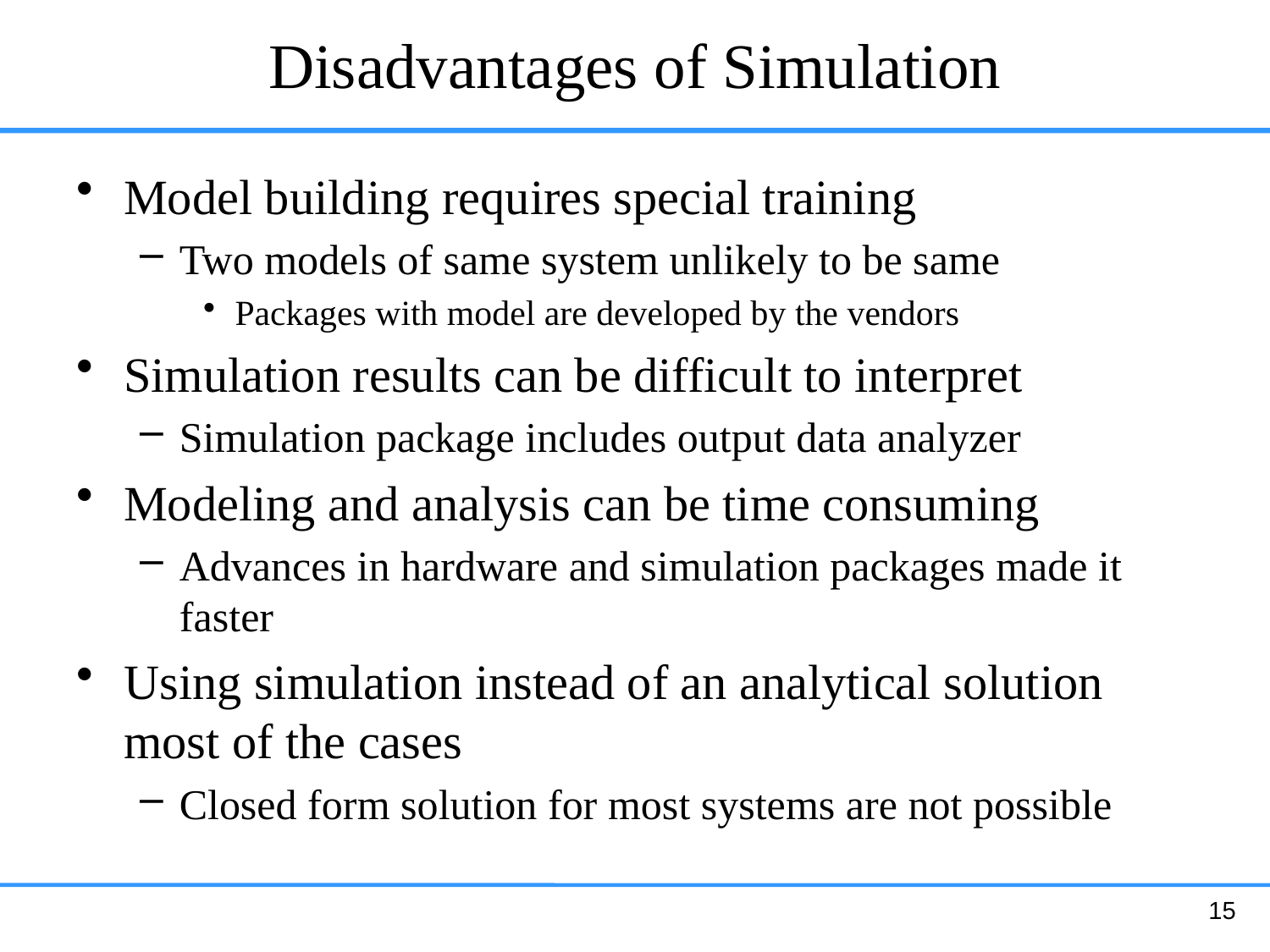

# Disadvantages of Simulation
Model building requires special training
Two models of same system unlikely to be same
Packages with model are developed by the vendors
Simulation results can be difficult to interpret
Simulation package includes output data analyzer
Modeling and analysis can be time consuming
Advances in hardware and simulation packages made it faster
Using simulation instead of an analytical solution most of the cases
Closed form solution for most systems are not possible
15